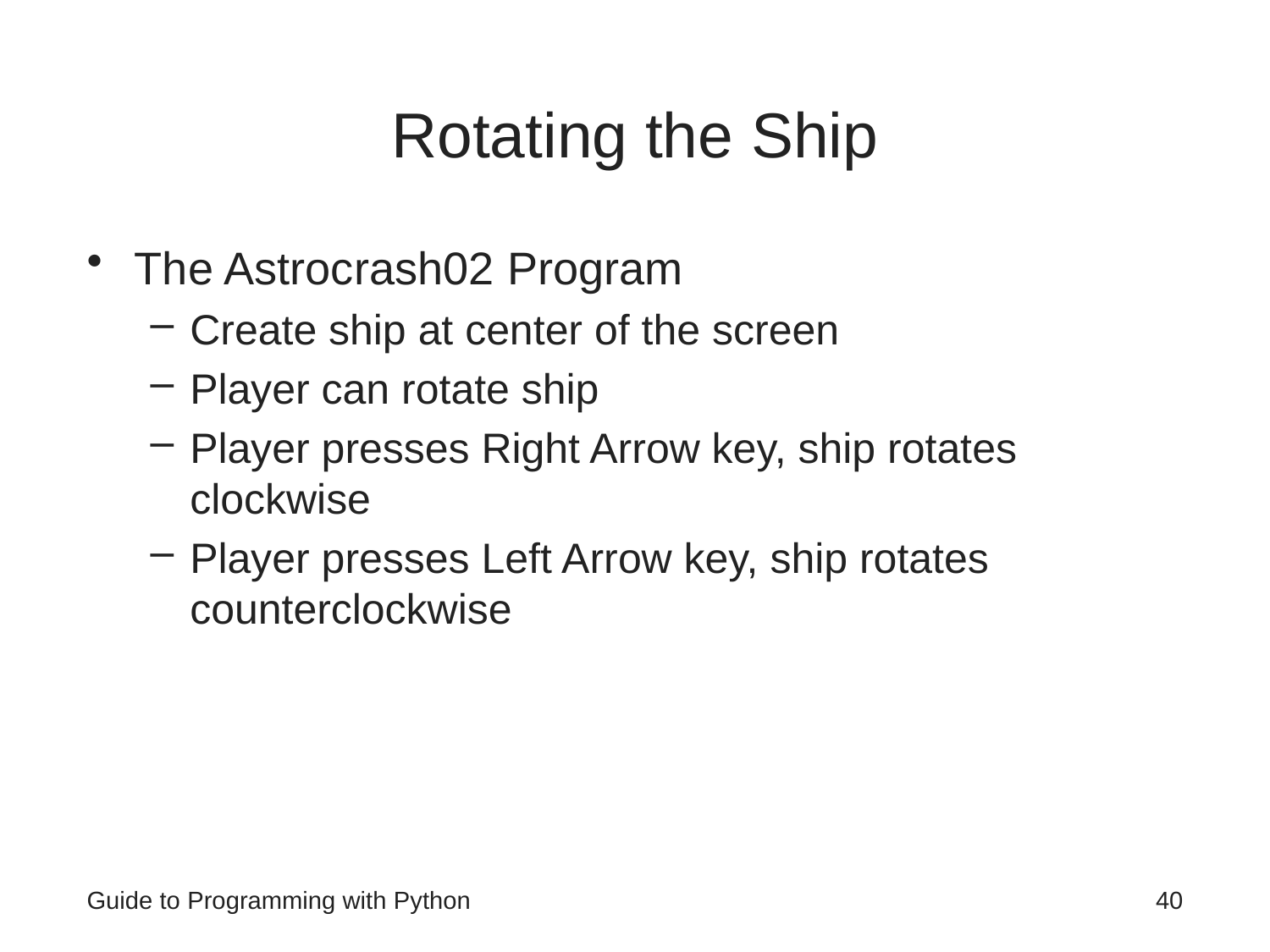

# Rotating the Ship
The Astrocrash02 Program
Create ship at center of the screen
Player can rotate ship
Player presses Right Arrow key, ship rotates clockwise
Player presses Left Arrow key, ship rotates counterclockwise
Guide to Programming with Python
40